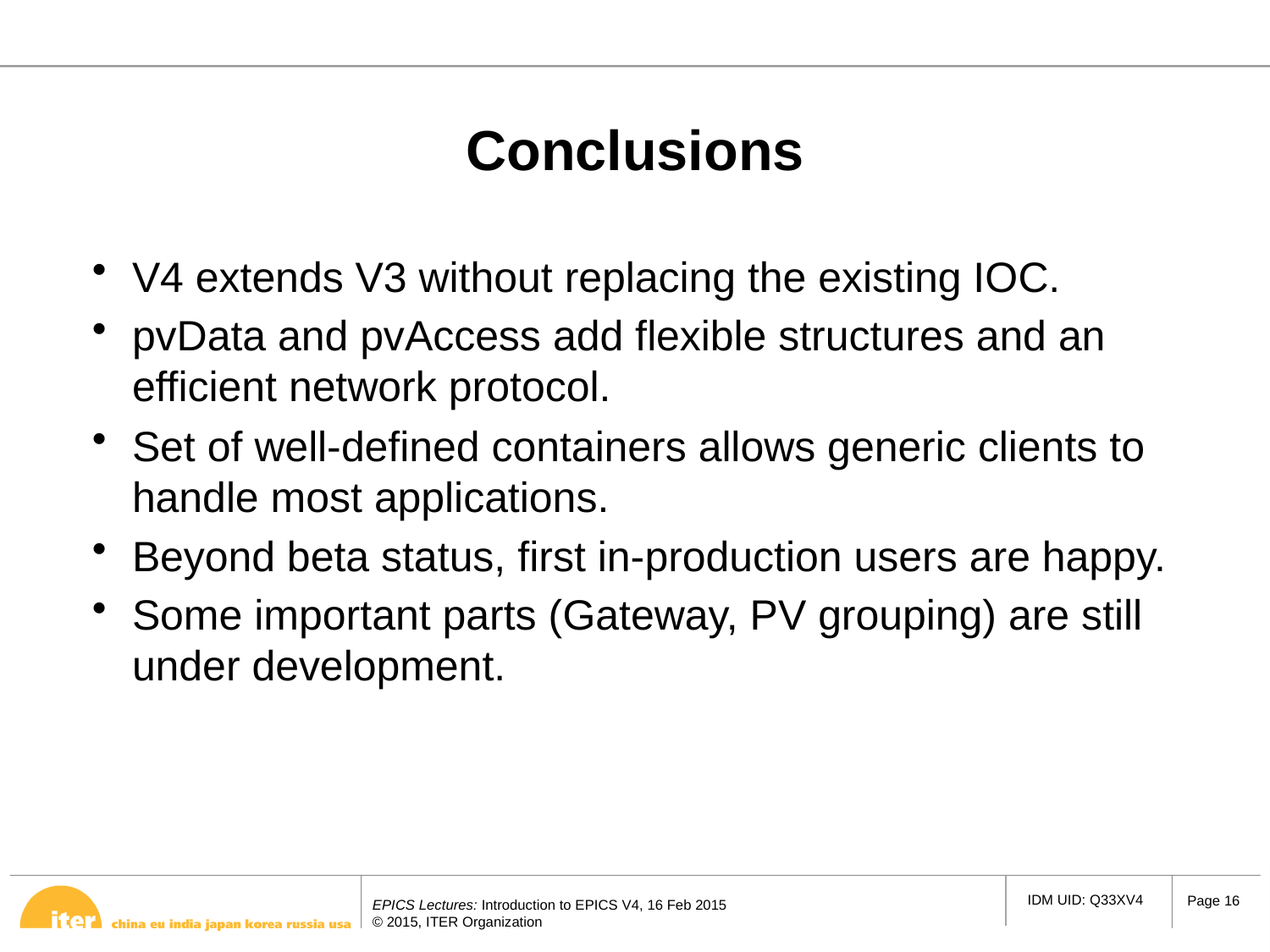

# Conclusions
V4 extends V3 without replacing the existing IOC.
pvData and pvAccess add flexible structures and an efficient network protocol.
Set of well-defined containers allows generic clients to handle most applications.
Beyond beta status, first in-production users are happy.
Some important parts (Gateway, PV grouping) are still under development.